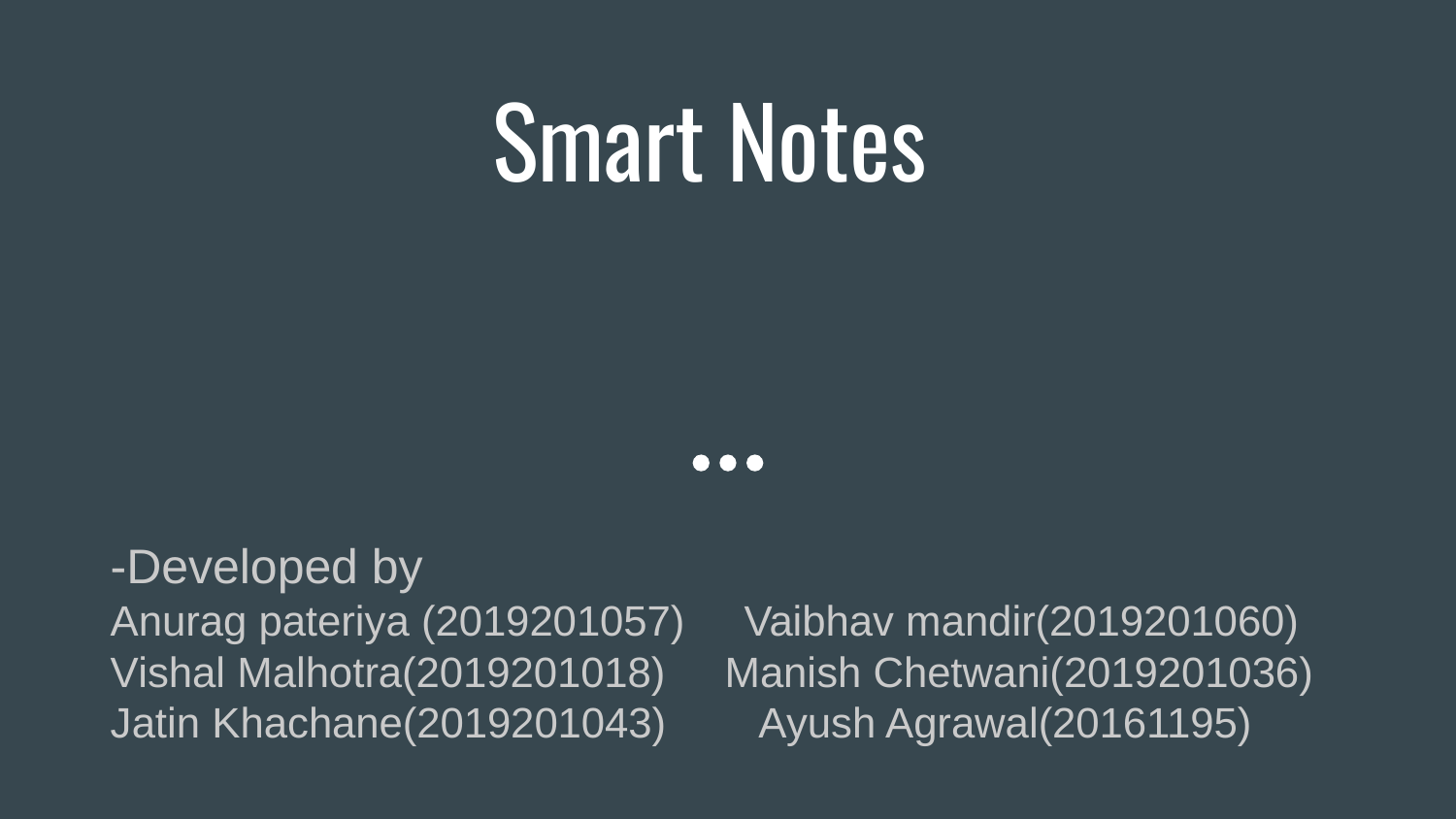

# Smart Notes

-Developed by
Anurag pateriya (2019201057)     Vaibhav mandir(2019201060)
Vishal Malhotra(2019201018)     Manish Chetwani(2019201036)
Jatin Khachane(2019201043)        Ayush Agrawal(20161195)